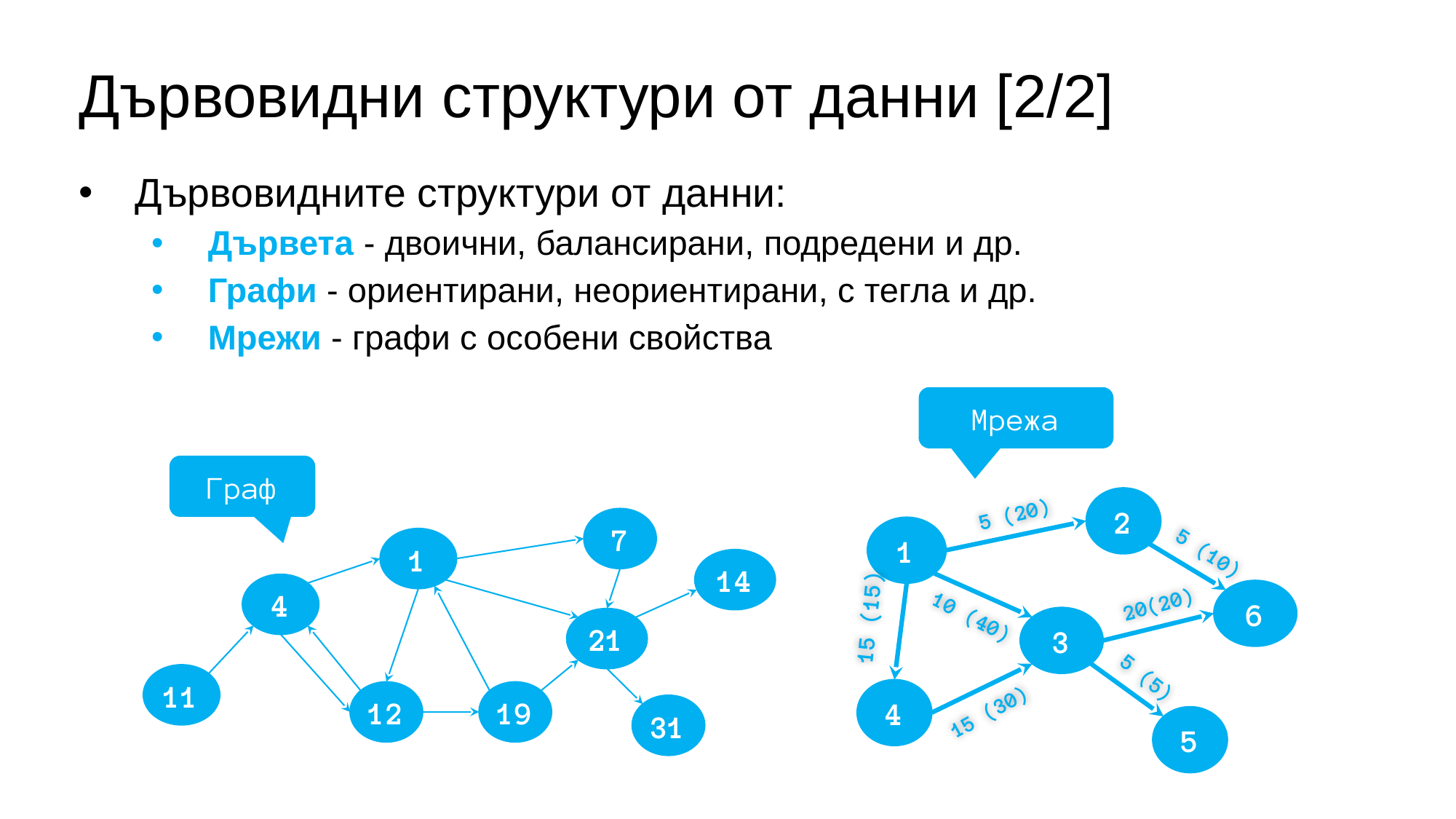

# Дървовидни структури от данни [2/2]
Дървовидните структури от данни:
Дървета - двоични, балансирани, подредени и др.
Графи - ориентирани, неориентирани, с тегла и др.
Мрежи - графи с особени свойства

Мрежа
Граф
2
5 (20)
1
5 (10)
20(20)
6
15 (15)
10 (40)
3
5 (5)
4
15 (30)
5
7
1
14
4
21
11
12
19
31